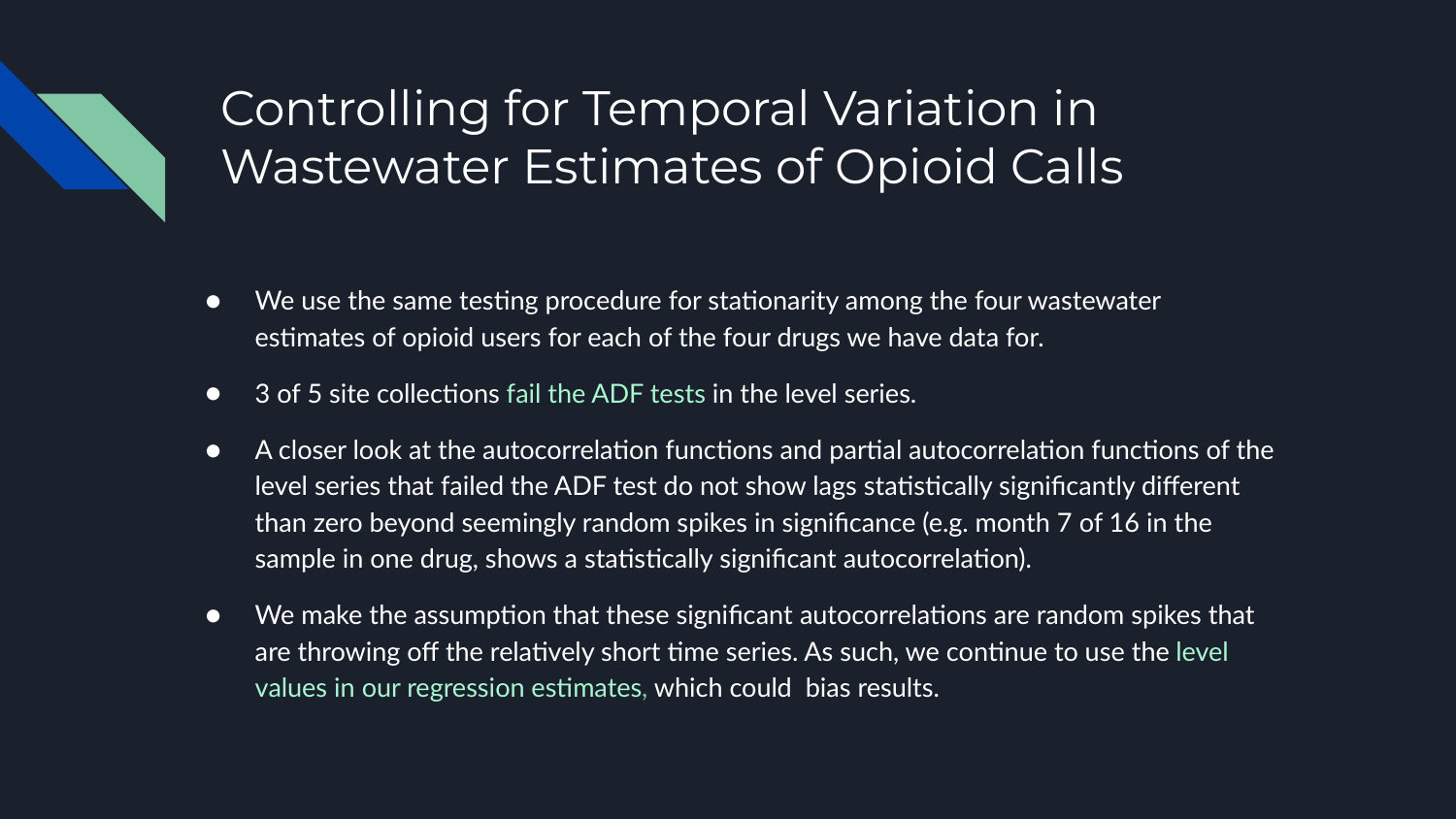

# Controlling for Temporal Variation in Wastewater Estimates of Opioid Calls
We use the same testing procedure for stationarity among the four wastewater estimates of opioid users for each of the four drugs we have data for.
3 of 5 site collections fail the ADF tests in the level series.
A closer look at the autocorrelation functions and partial autocorrelation functions of the level series that failed the ADF test do not show lags statistically significantly different than zero beyond seemingly random spikes in significance (e.g. month 7 of 16 in the sample in one drug, shows a statistically significant autocorrelation).
We make the assumption that these significant autocorrelations are random spikes that are throwing off the relatively short time series. As such, we continue to use the level values in our regression estimates, which could  bias results.